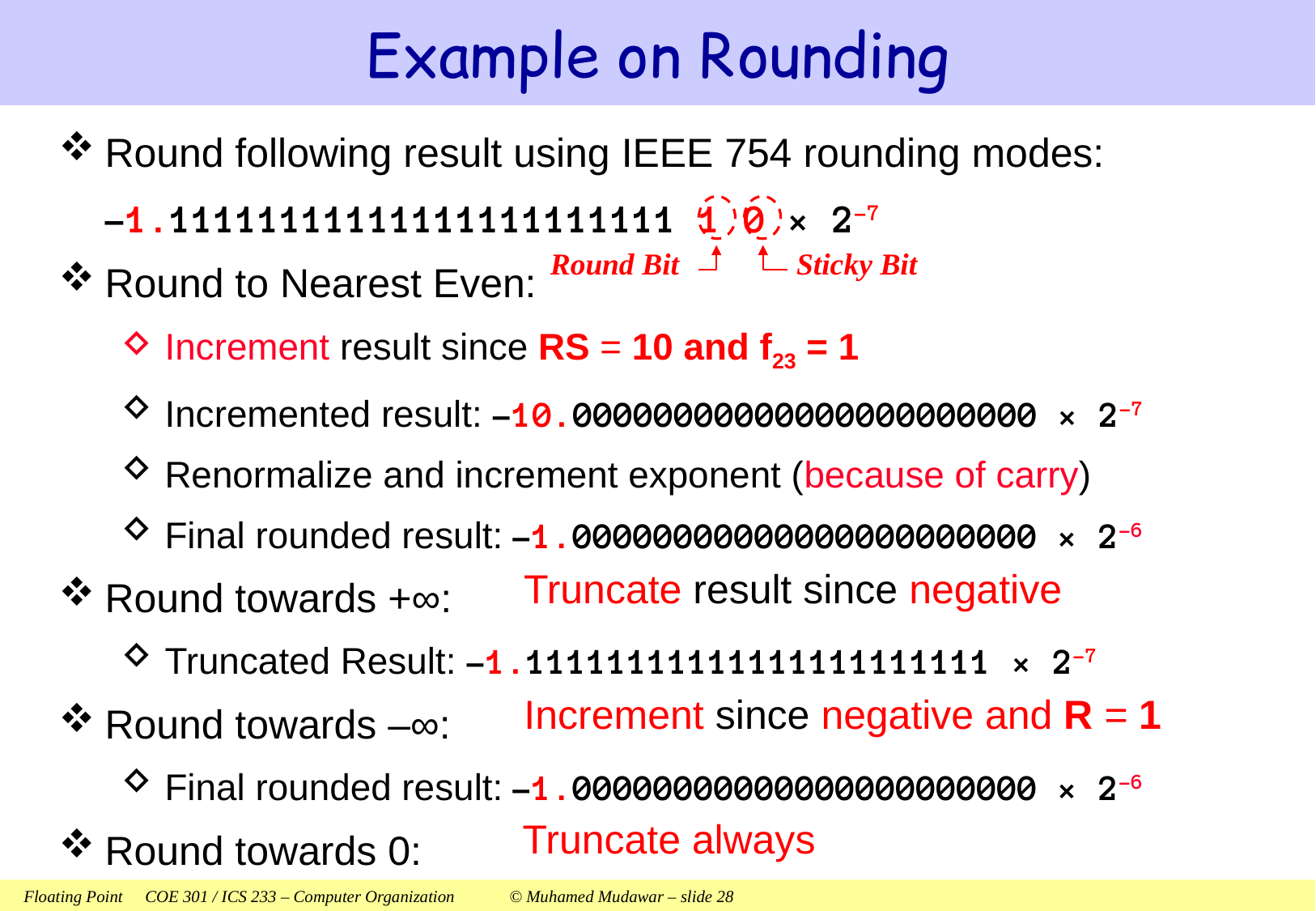

# Example on Rounding
Round following result using IEEE 754 rounding modes:
	–1.11111111111111111111111 1 0 × 2-7
Round to Nearest Even:
Increment result since RS = 10 and f23 = 1
Incremented result: –10.00000000000000000000000 × 2-7
Renormalize and increment exponent (because of carry)
Final rounded result: –1.00000000000000000000000 × 2-6
Round towards +∞:
Truncated Result: –1.11111111111111111111111 × 2-7
Round towards –∞:
Final rounded result: –1.00000000000000000000000 × 2-6
Round towards 0:

Round Bit
Sticky Bit

Truncate result since negative
Increment since negative and R = 1
Truncate always